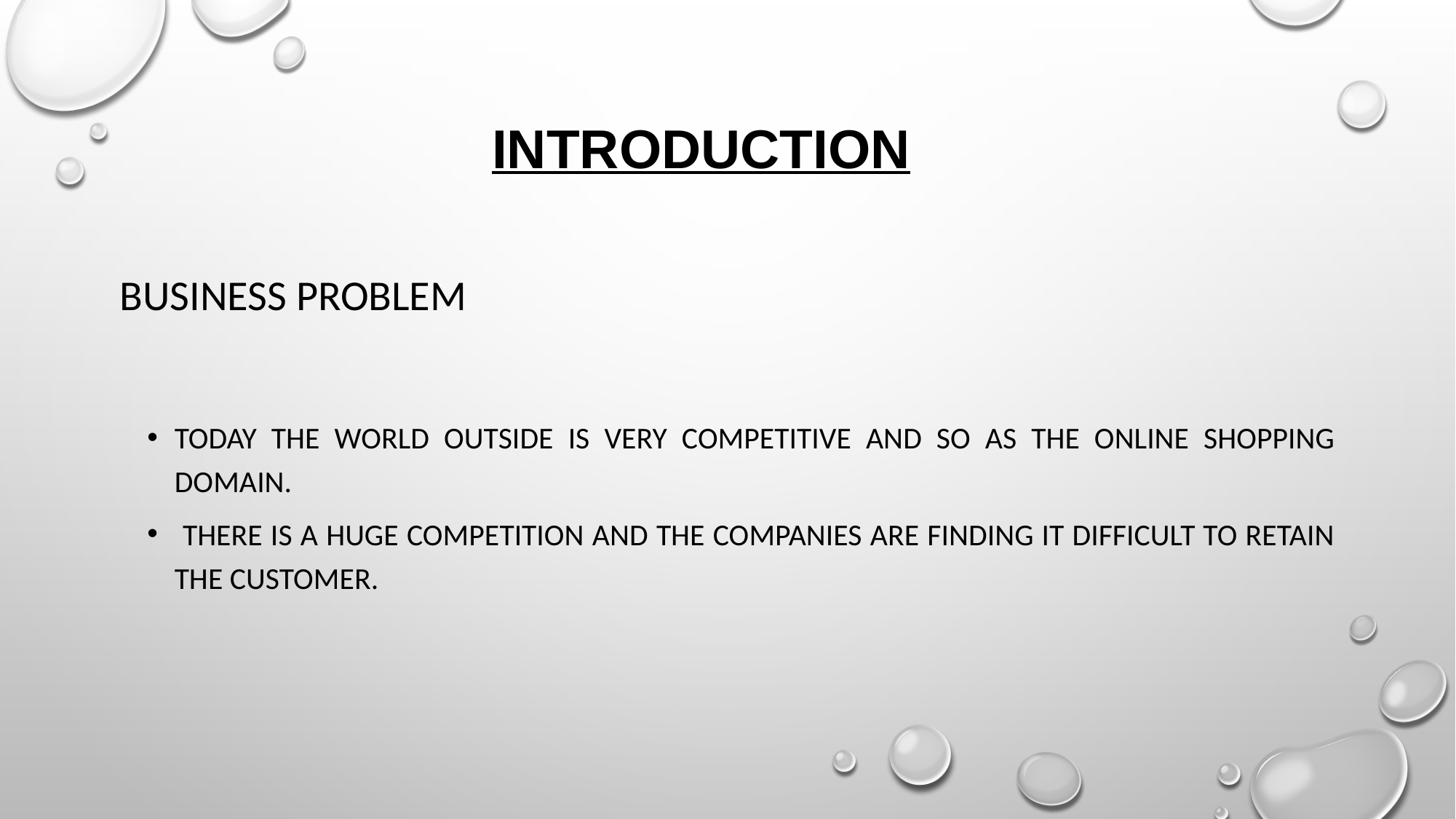

# INTRODUCTION
Business Problem

Today the world outside is very competitive and so as the online shopping domain.
 There is a huge competition and the companies are finding it difficult to retain the customer.